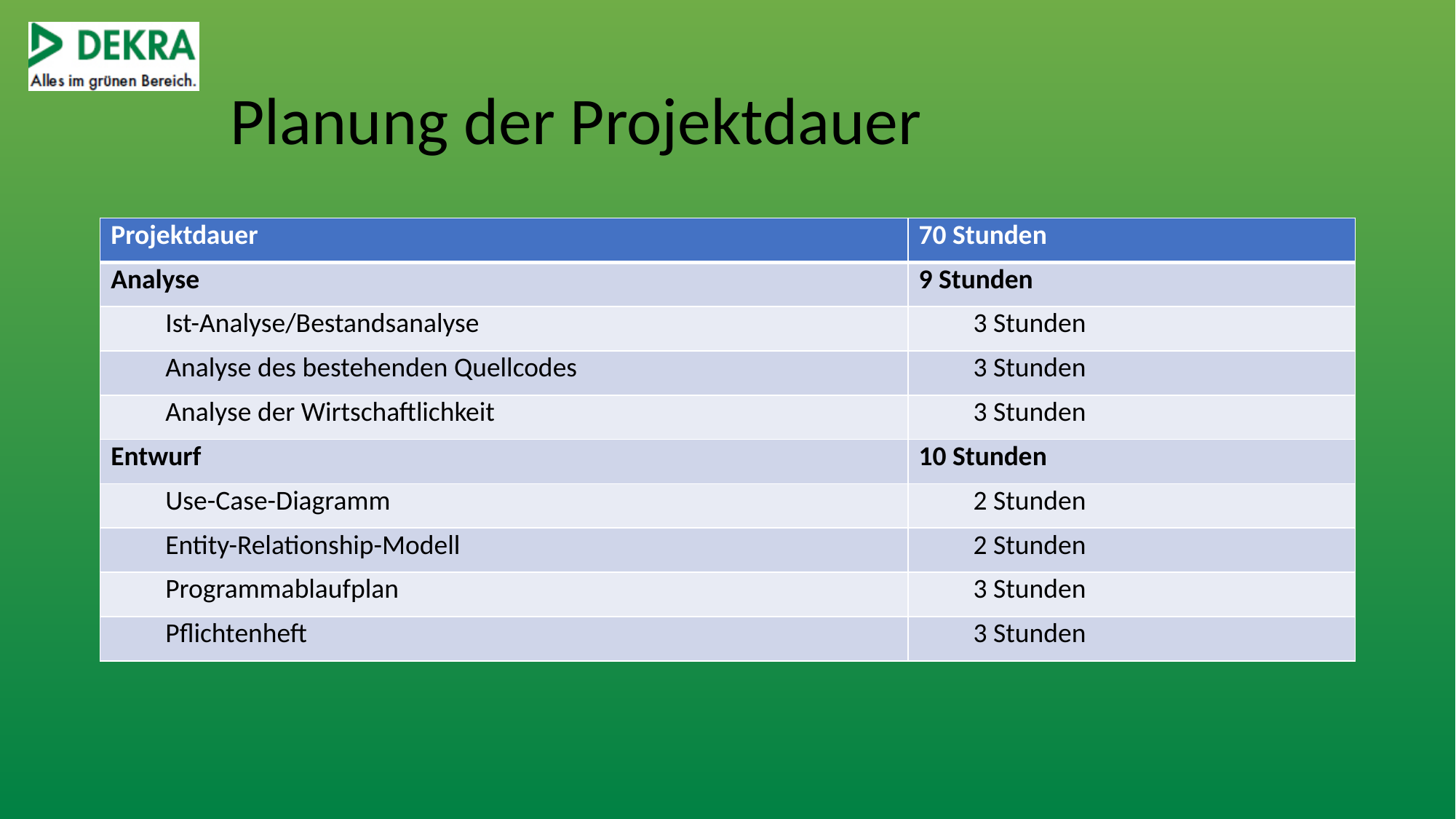

# Planung der Projektdauer
| Projektdauer | 70 Stunden |
| --- | --- |
| Analyse | 9 Stunden |
| Ist-Analyse/Bestandsanalyse | 3 Stunden |
| Analyse des bestehenden Quellcodes | 3 Stunden |
| Analyse der Wirtschaftlichkeit | 3 Stunden |
| Entwurf | 10 Stunden |
| Use-Case-Diagramm | 2 Stunden |
| Entity-Relationship-Modell | 2 Stunden |
| Programmablaufplan | 3 Stunden |
| Pflichtenheft | 3 Stunden |